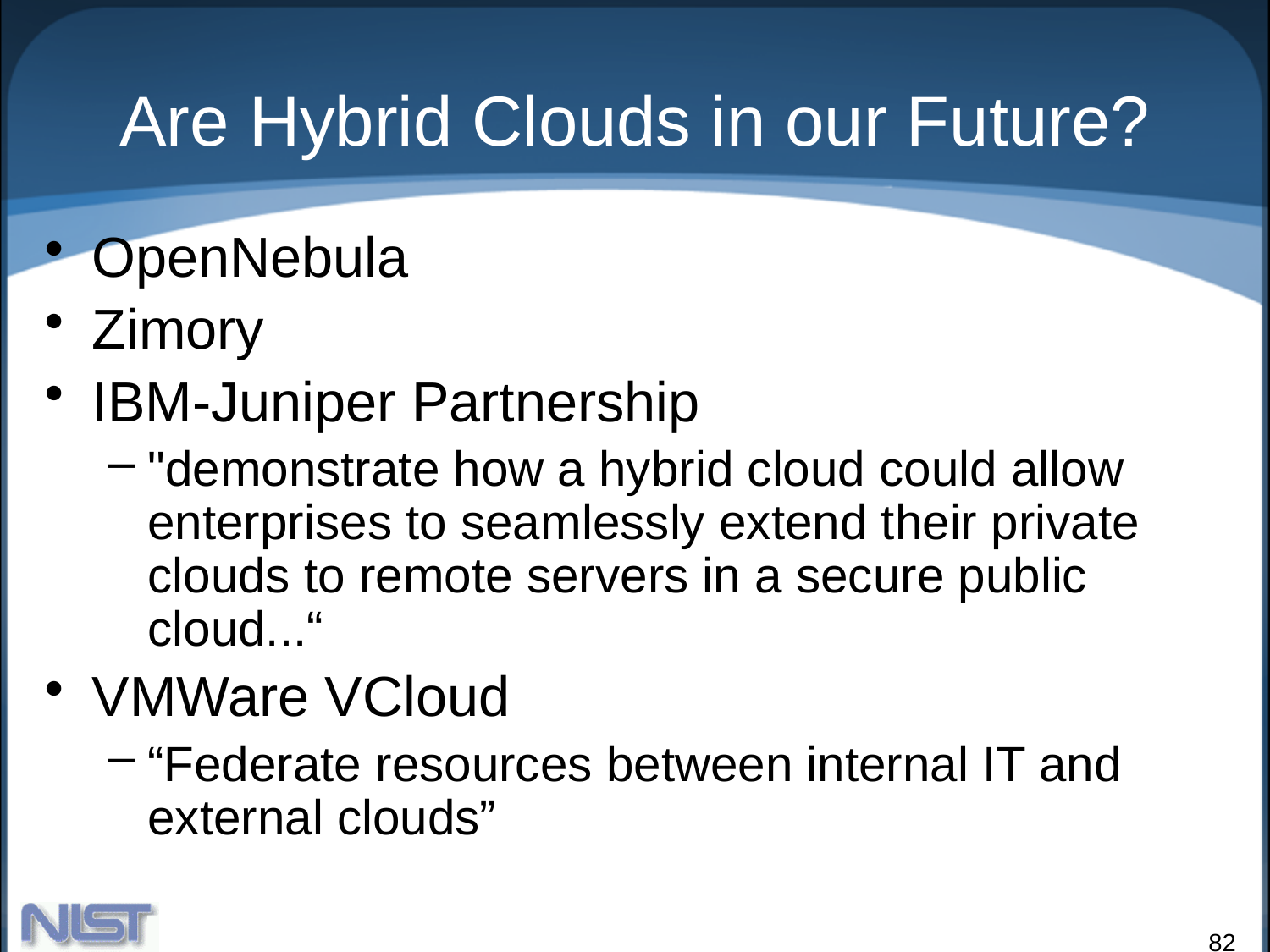

# Are Hybrid Clouds in our Future?
OpenNebula
Zimory
IBM-Juniper Partnership
"demonstrate how a hybrid cloud could allow enterprises to seamlessly extend their private clouds to remote servers in a secure public cloud...“
VMWare VCloud
“Federate resources between internal IT and external clouds”
82